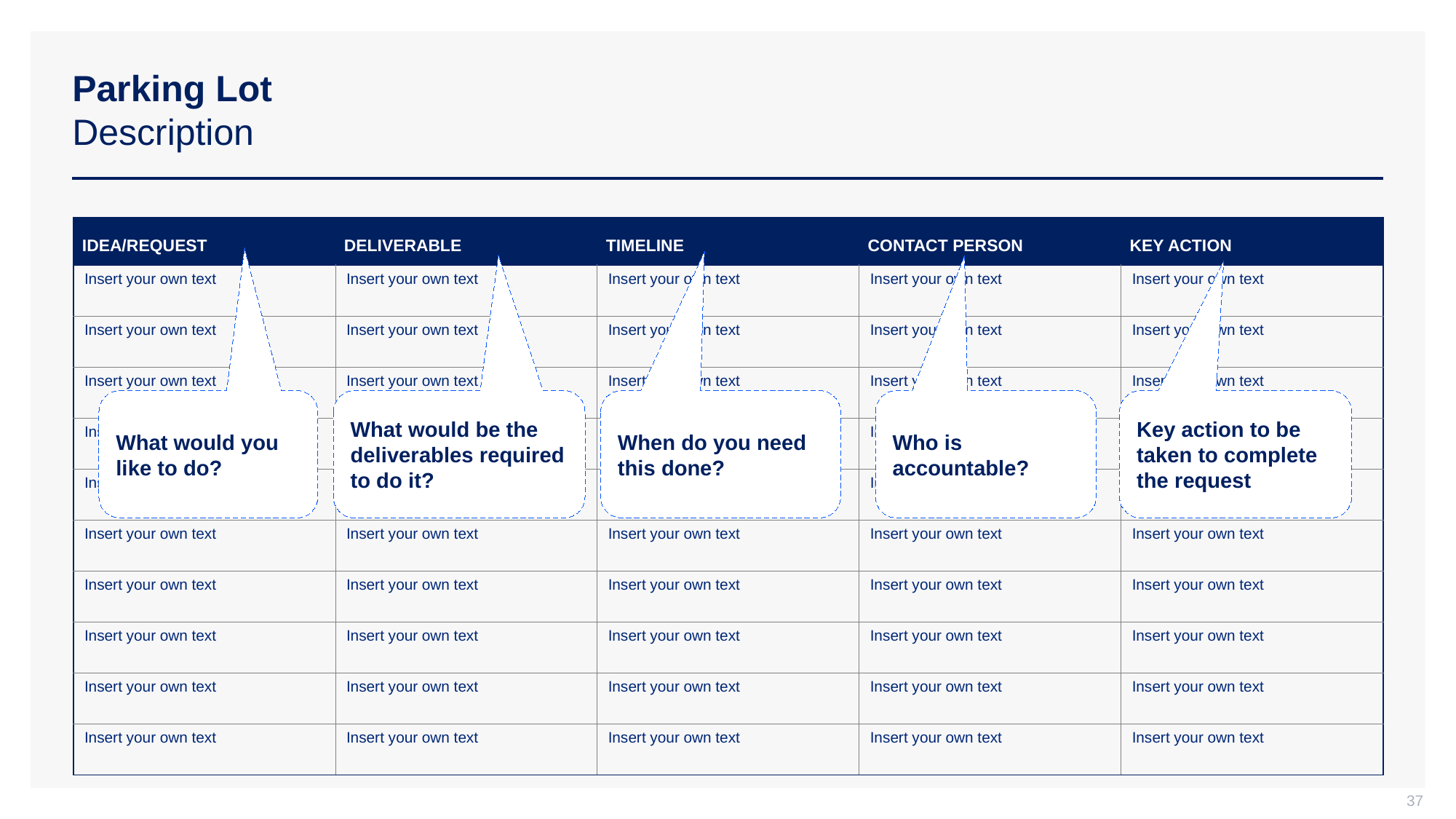

# Parking Lot Description
| IDEA/REQUEST | DELIVERABLE | TIMELINE | CONTACT PERSON | KEY ACTION |
| --- | --- | --- | --- | --- |
| Insert your own text | Insert your own text | Insert your own text | Insert your own text | Insert your own text |
| Insert your own text | Insert your own text | Insert your own text | Insert your own text | Insert your own text |
| Insert your own text | Insert your own text | Insert your own text | Insert your own text | Insert your own text |
| Insert your own text | Insert your own text | Insert your own text | Insert your own text | Insert your own text |
| Insert your own text | Insert your own text | Insert your own text | Insert your own text | Insert your own text |
| Insert your own text | Insert your own text | Insert your own text | Insert your own text | Insert your own text |
| Insert your own text | Insert your own text | Insert your own text | Insert your own text | Insert your own text |
| Insert your own text | Insert your own text | Insert your own text | Insert your own text | Insert your own text |
| Insert your own text | Insert your own text | Insert your own text | Insert your own text | Insert your own text |
| Insert your own text | Insert your own text | Insert your own text | Insert your own text | Insert your own text |
What would you like to do?
What would be the deliverables required to do it?
When do you need this done?
Who is accountable?
Key action to be taken to complete the request
37